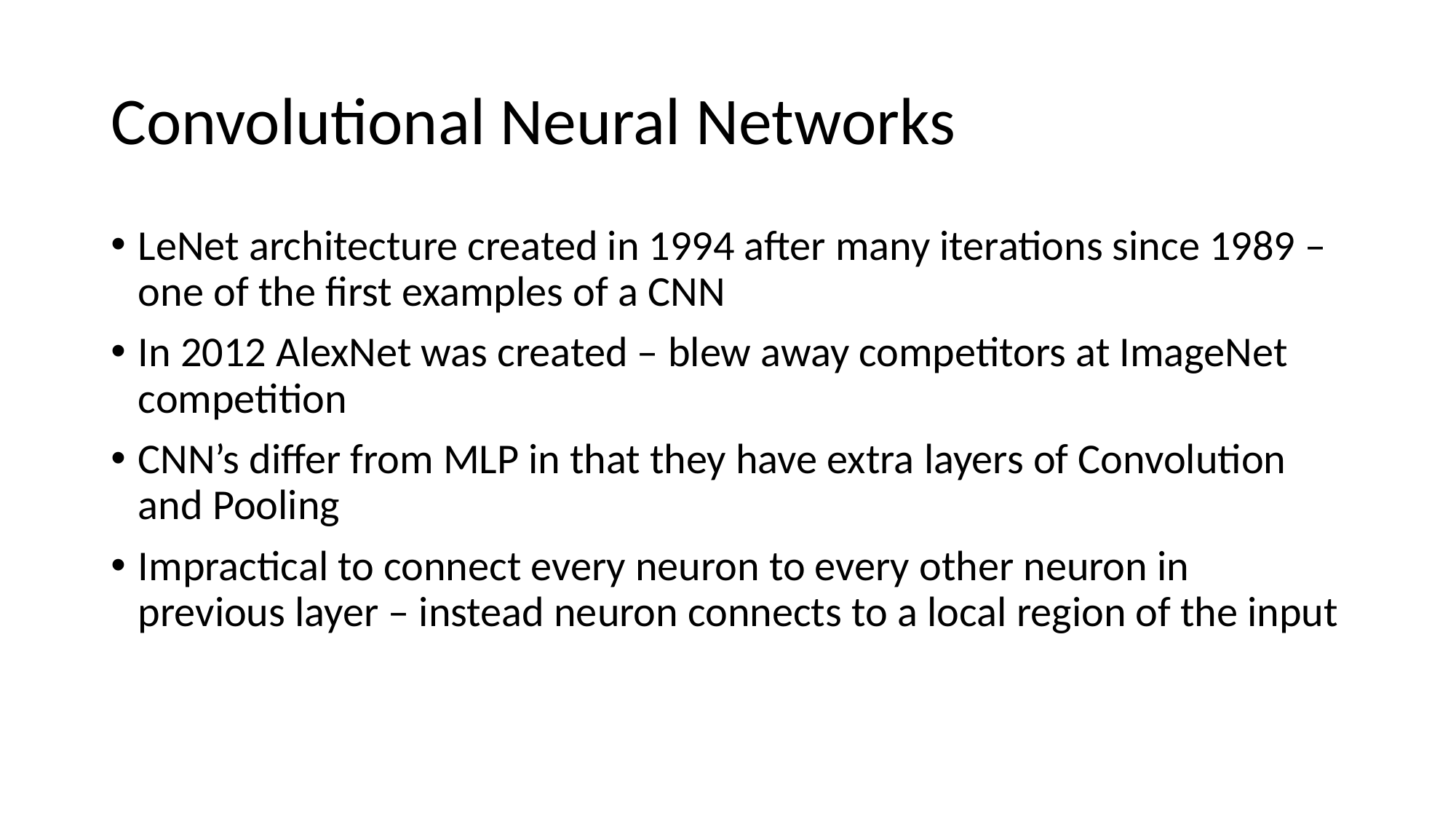

# Convolutional Neural Networks
LeNet architecture created in 1994 after many iterations since 1989 – one of the first examples of a CNN
In 2012 AlexNet was created – blew away competitors at ImageNet competition
CNN’s differ from MLP in that they have extra layers of Convolution and Pooling
Impractical to connect every neuron to every other neuron in previous layer – instead neuron connects to a local region of the input